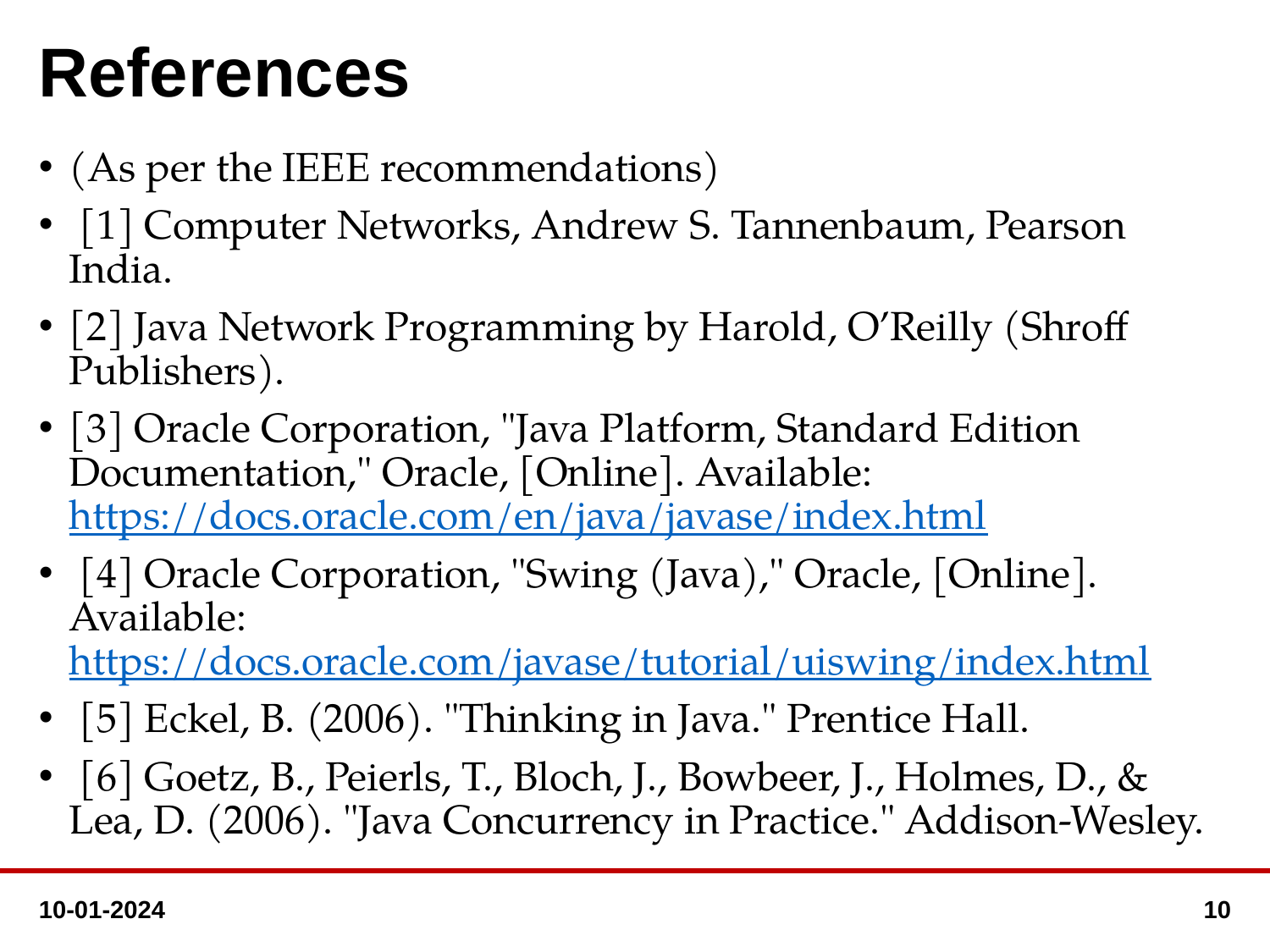

# References
(As per the IEEE recommendations)
 [1] Computer Networks, Andrew S. Tannenbaum, Pearson India.
[2] Java Network Programming by Harold, O’Reilly (Shroff Publishers).
[3] Oracle Corporation, "Java Platform, Standard Edition Documentation," Oracle, [Online]. Available: https://docs.oracle.com/en/java/javase/index.html
 [4] Oracle Corporation, "Swing (Java)," Oracle, [Online]. Available: https://docs.oracle.com/javase/tutorial/uiswing/index.html
 [5] Eckel, B. (2006). "Thinking in Java." Prentice Hall.
 [6] Goetz, B., Peierls, T., Bloch, J., Bowbeer, J., Holmes, D., & Lea, D. (2006). "Java Concurrency in Practice." Addison-Wesley.
10-01-2024
10